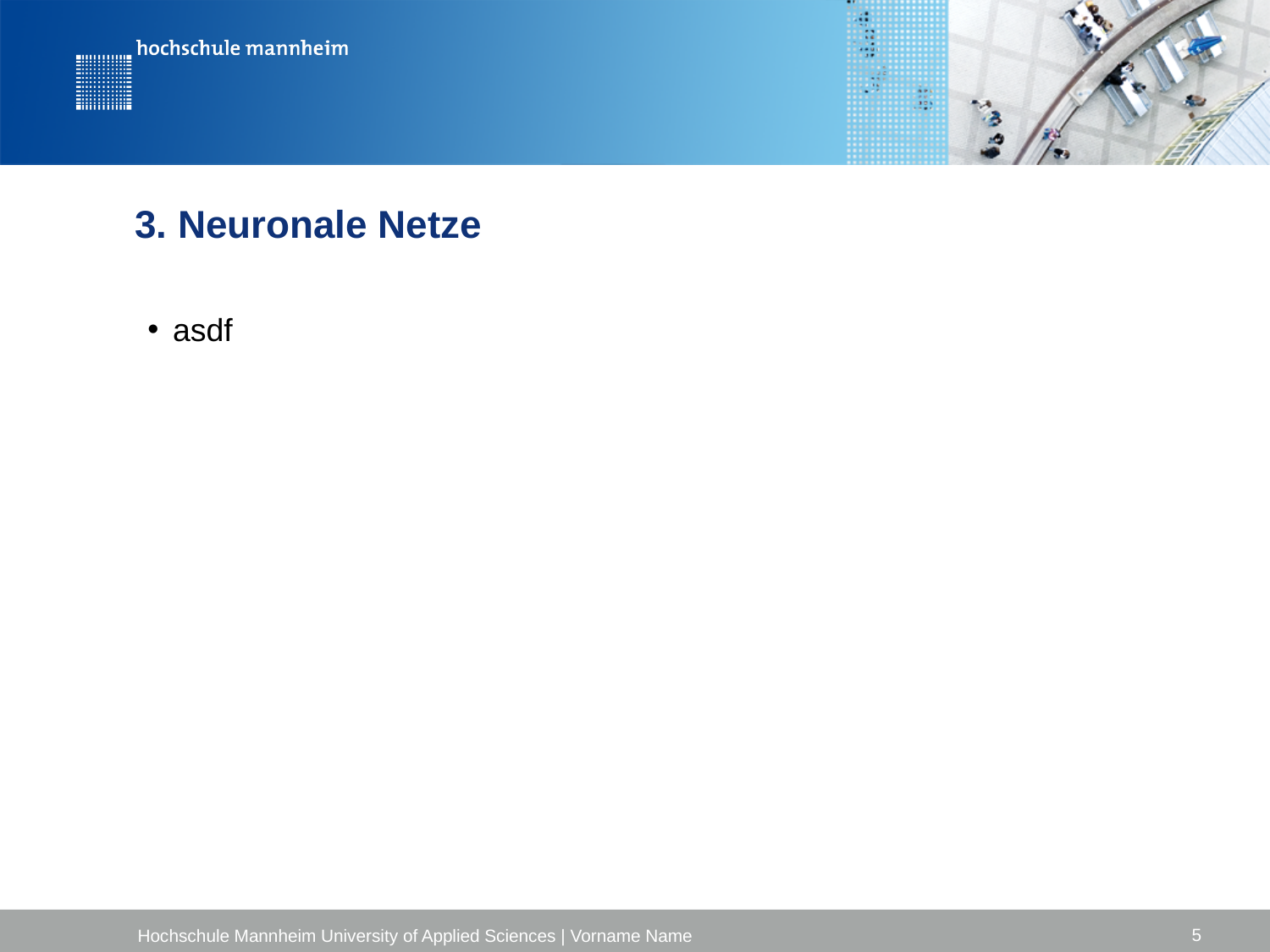

# 3. Neuronale Netze
asdf

5
Hochschule Mannheim University of Applied Sciences | Vorname Name